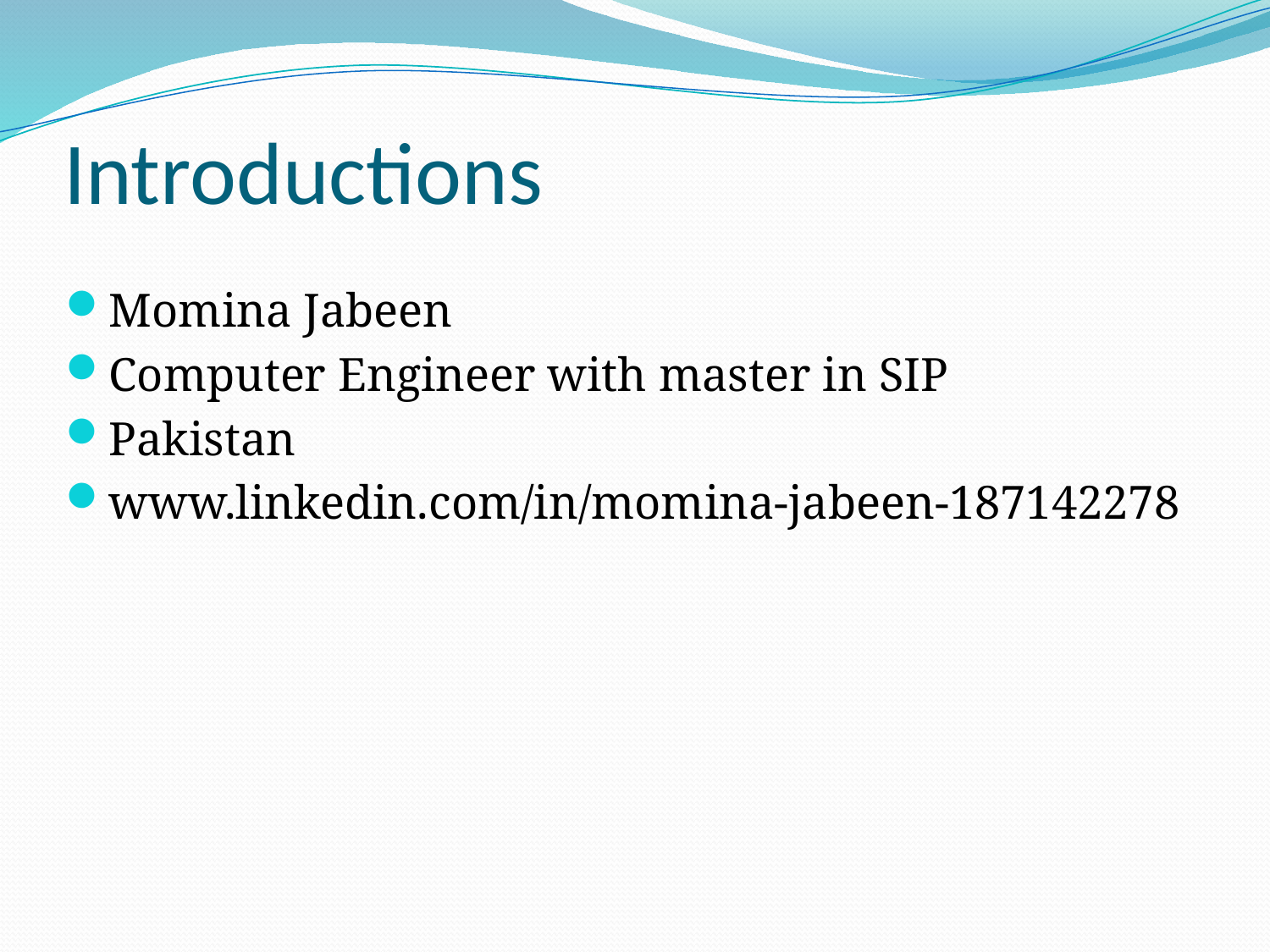

# Introductions
Momina Jabeen
Computer Engineer with master in SIP
Pakistan
www.linkedin.com/in/momina-jabeen-187142278